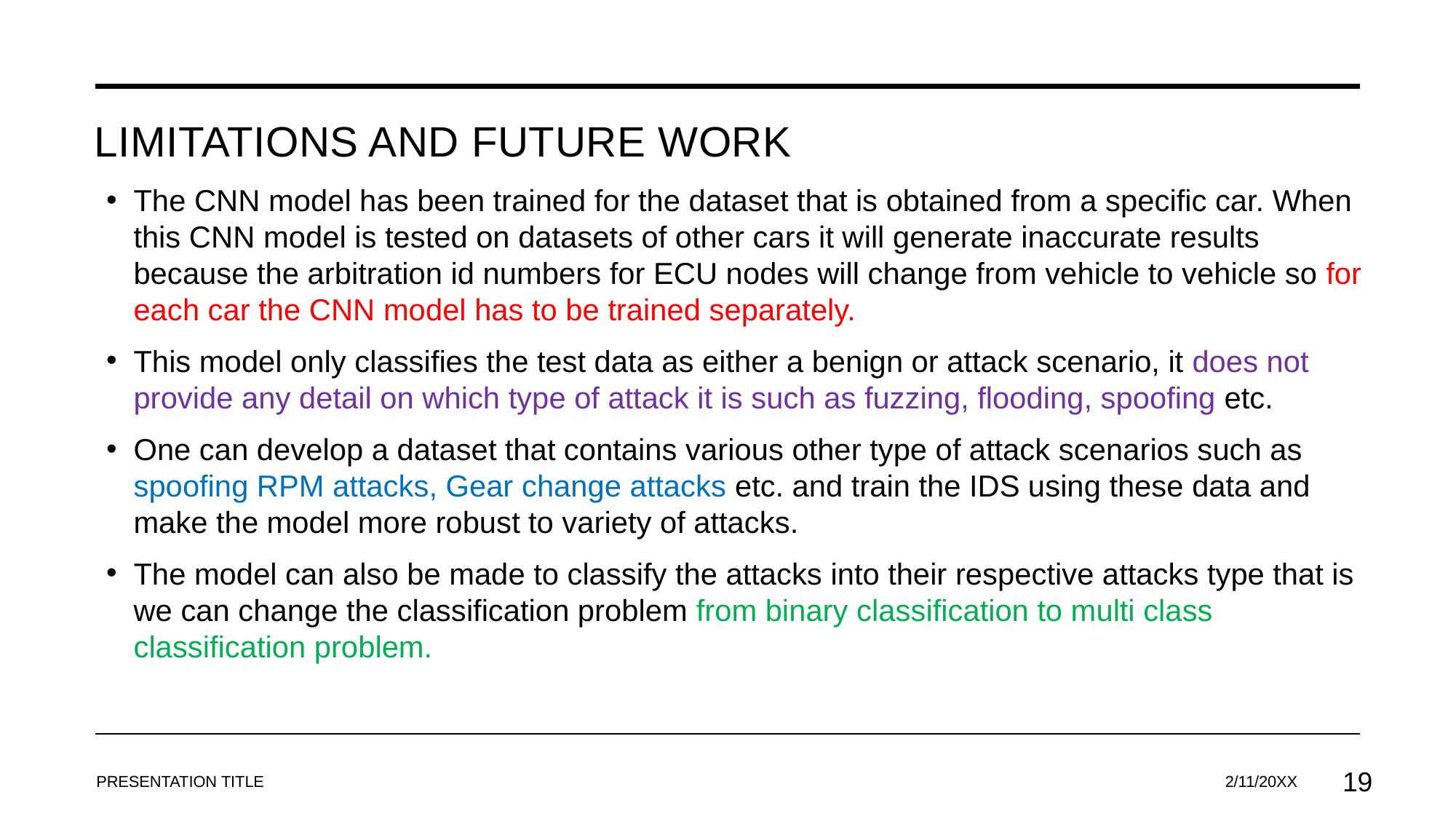

# LIMITATIONS AND FUTURE WORK
The CNN model has been trained for the dataset that is obtained from a specific car. When this CNN model is tested on datasets of other cars it will generate inaccurate results because the arbitration id numbers for ECU nodes will change from vehicle to vehicle so for each car the CNN model has to be trained separately.
This model only classifies the test data as either a benign or attack scenario, it does not provide any detail on which type of attack it is such as fuzzing, flooding, spoofing etc.
One can develop a dataset that contains various other type of attack scenarios such as spoofing RPM attacks, Gear change attacks etc. and train the IDS using these data and make the model more robust to variety of attacks.
The model can also be made to classify the attacks into their respective attacks type that is we can change the classification problem from binary classification to multi class classification problem.

PRESENTATION TITLE
2/11/20XX
19